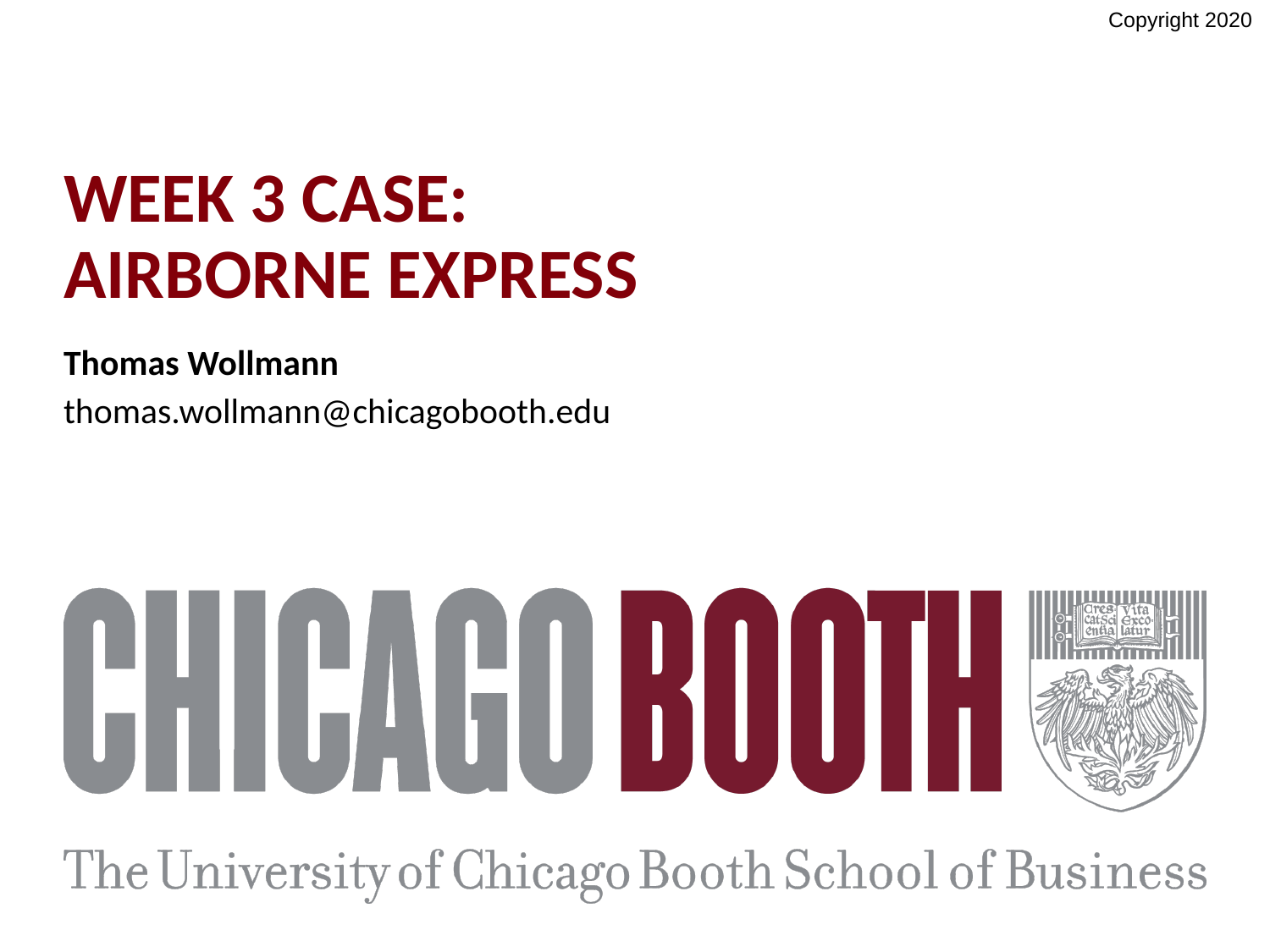

Copyright 2020
# WEEK 3 CASE: AIRBORNE EXPRESS
Thomas Wollmann
thomas.wollmann@chicagobooth.edu